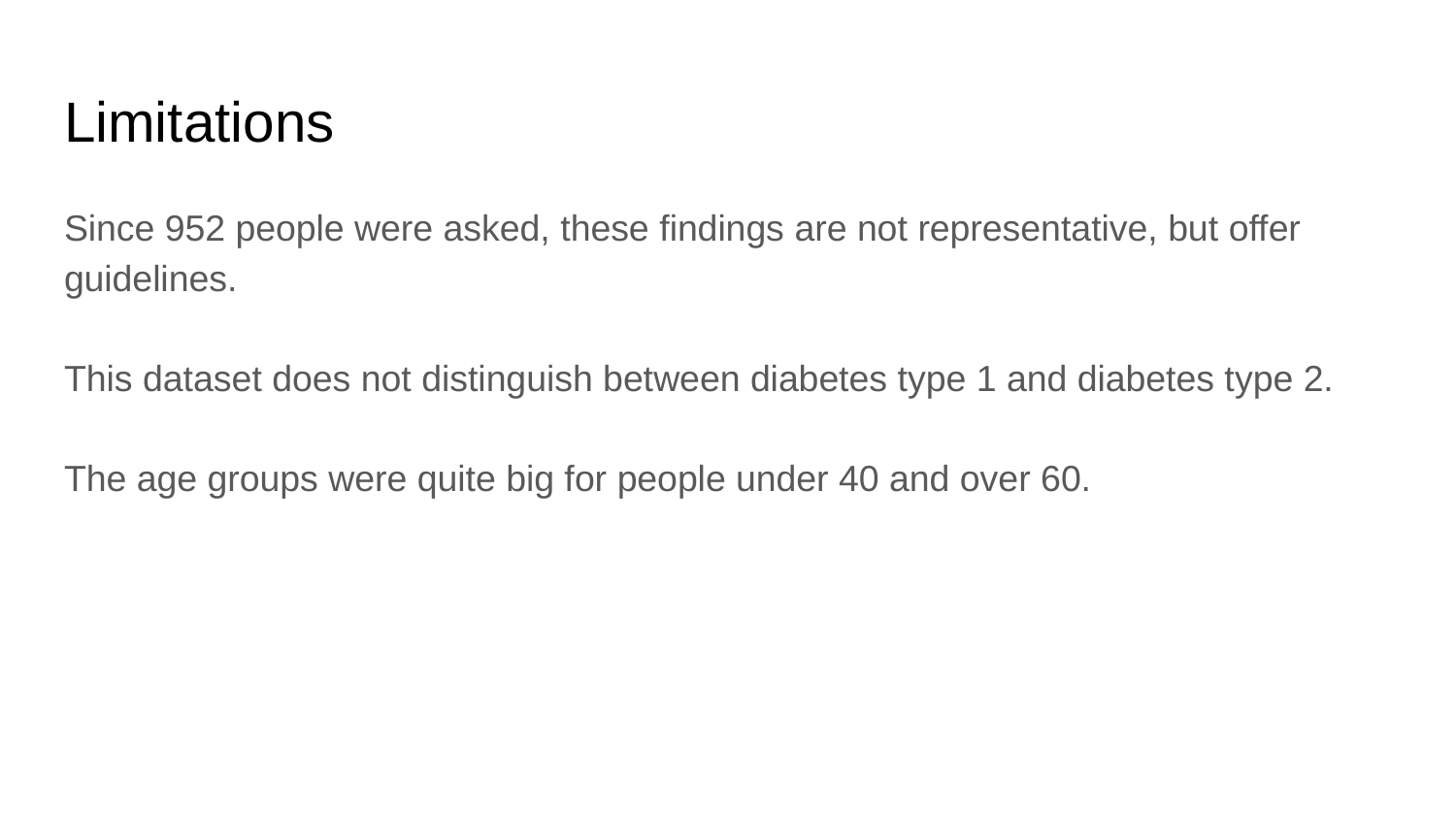

# Limitations
Since 952 people were asked, these findings are not representative, but offer guidelines.

This dataset does not distinguish between diabetes type 1 and diabetes type 2.

The age groups were quite big for people under 40 and over 60.